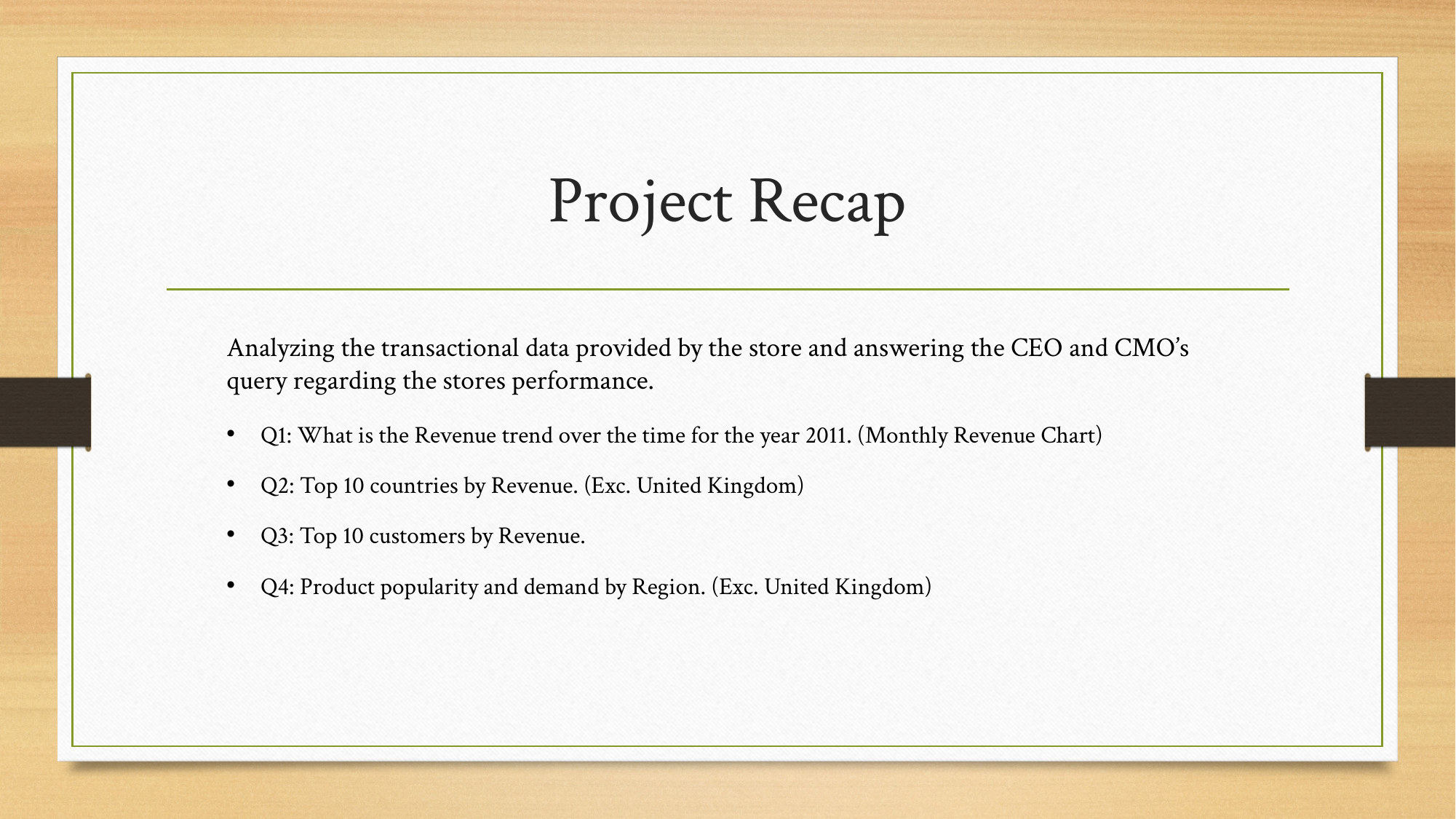

# Project Recap
Analyzing the transactional data provided by the store and answering the CEO and CMO’s query regarding the stores performance.
Q1: What is the Revenue trend over the time for the year 2011. (Monthly Revenue Chart)
Q2: Top 10 countries by Revenue. (Exc. United Kingdom)
Q3: Top 10 customers by Revenue.
Q4: Product popularity and demand by Region. (Exc. United Kingdom)